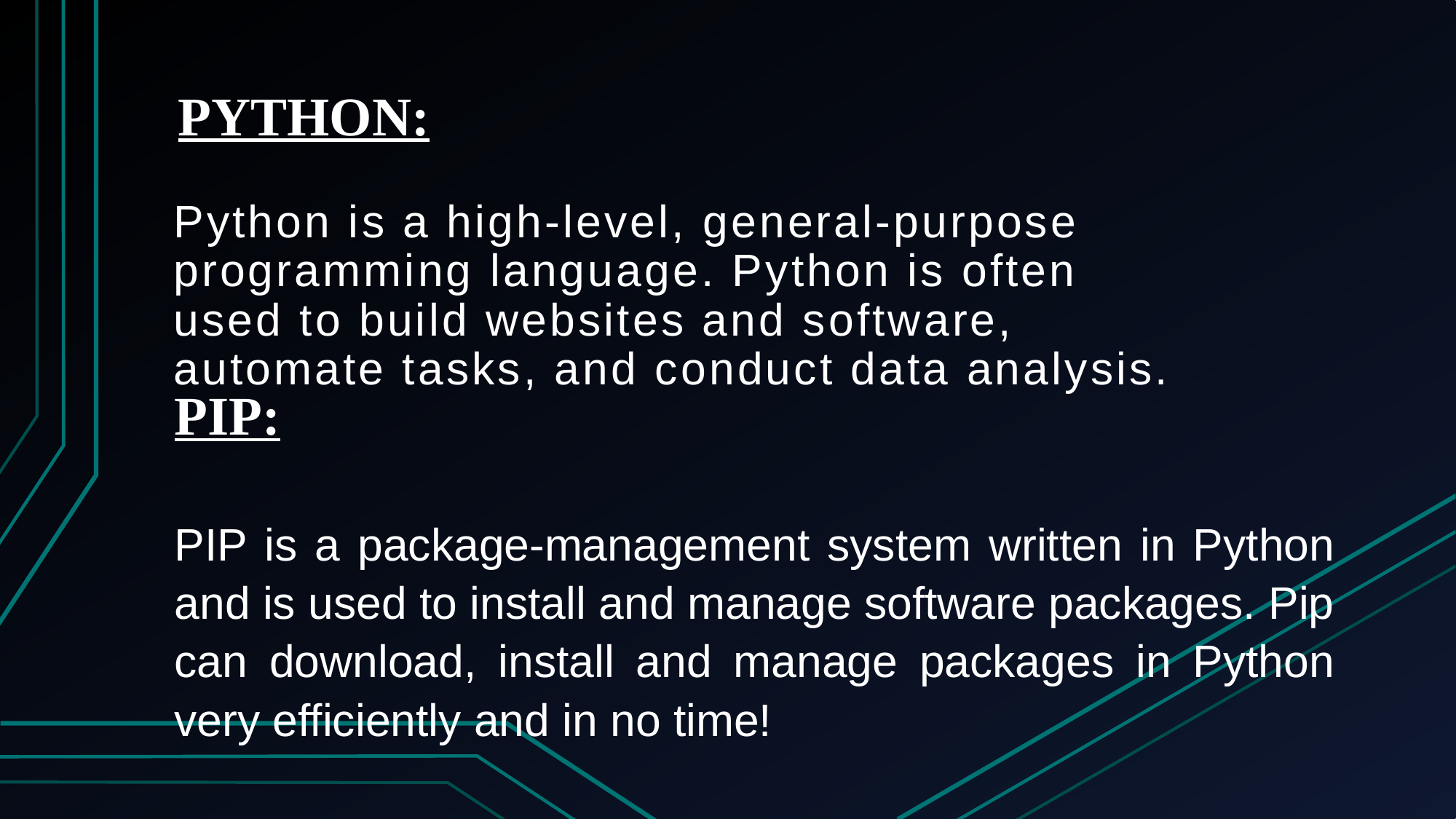

# PYTHON:
Python is a high-level, general-purpose programming language. Python is often used to build websites and software, automate tasks, and conduct data analysis.

PIP:

PIP is a package-management system written in Python and is used to install and manage software packages. Pip can download, install and manage packages in Python very efficiently and in no time!